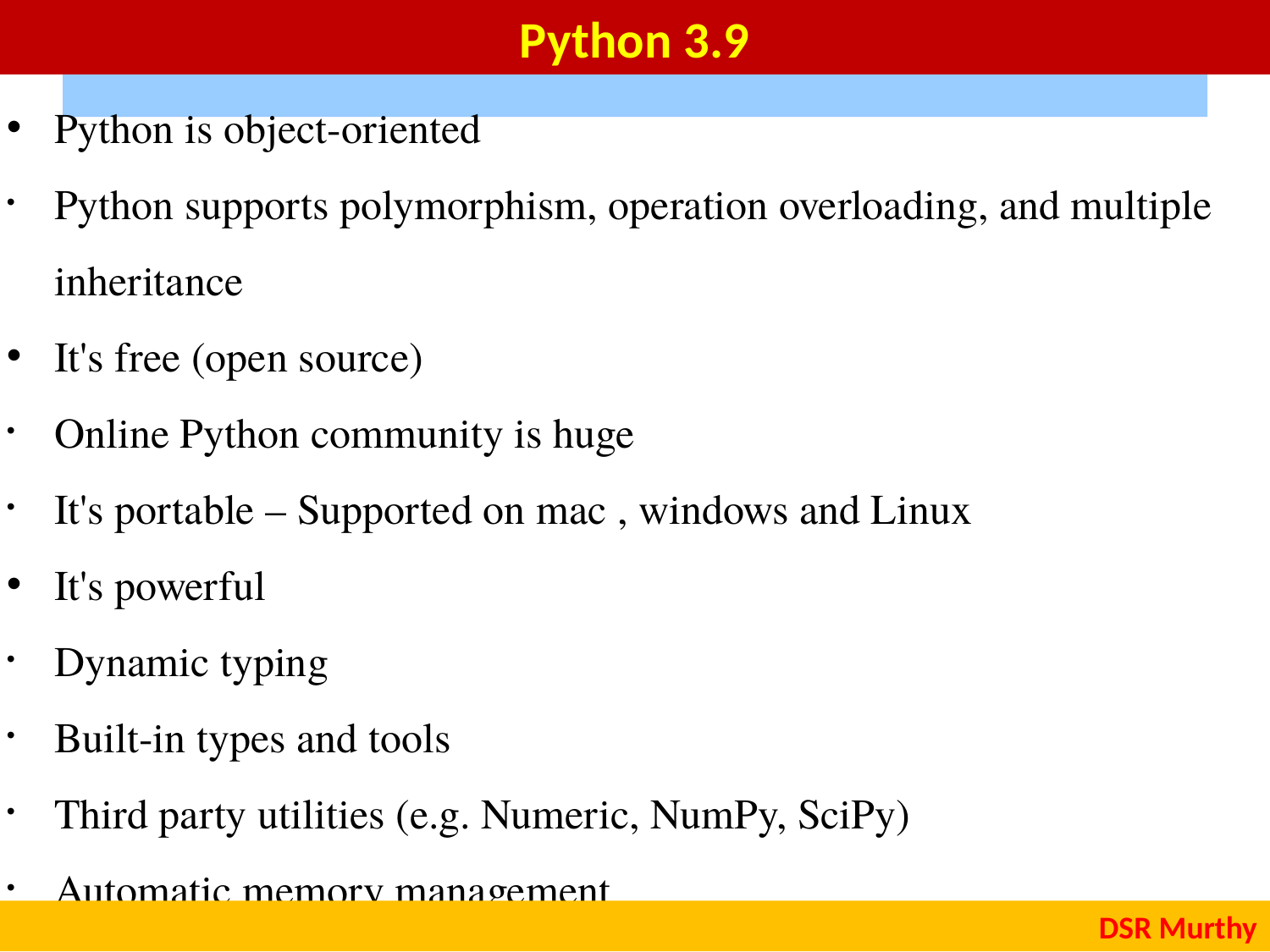

Python 3.9
# Why Use Python?
Python is object-oriented
Python supports polymorphism, operation overloading, and multiple inheritance
It's free (open source)
Online Python community is huge
It's portable – Supported on mac , windows and Linux
It's powerful
Dynamic typing
Built-in types and tools
Third party utilities (e.g. Numeric, NumPy, SciPy)
Automatic memory management
DSR Murthy